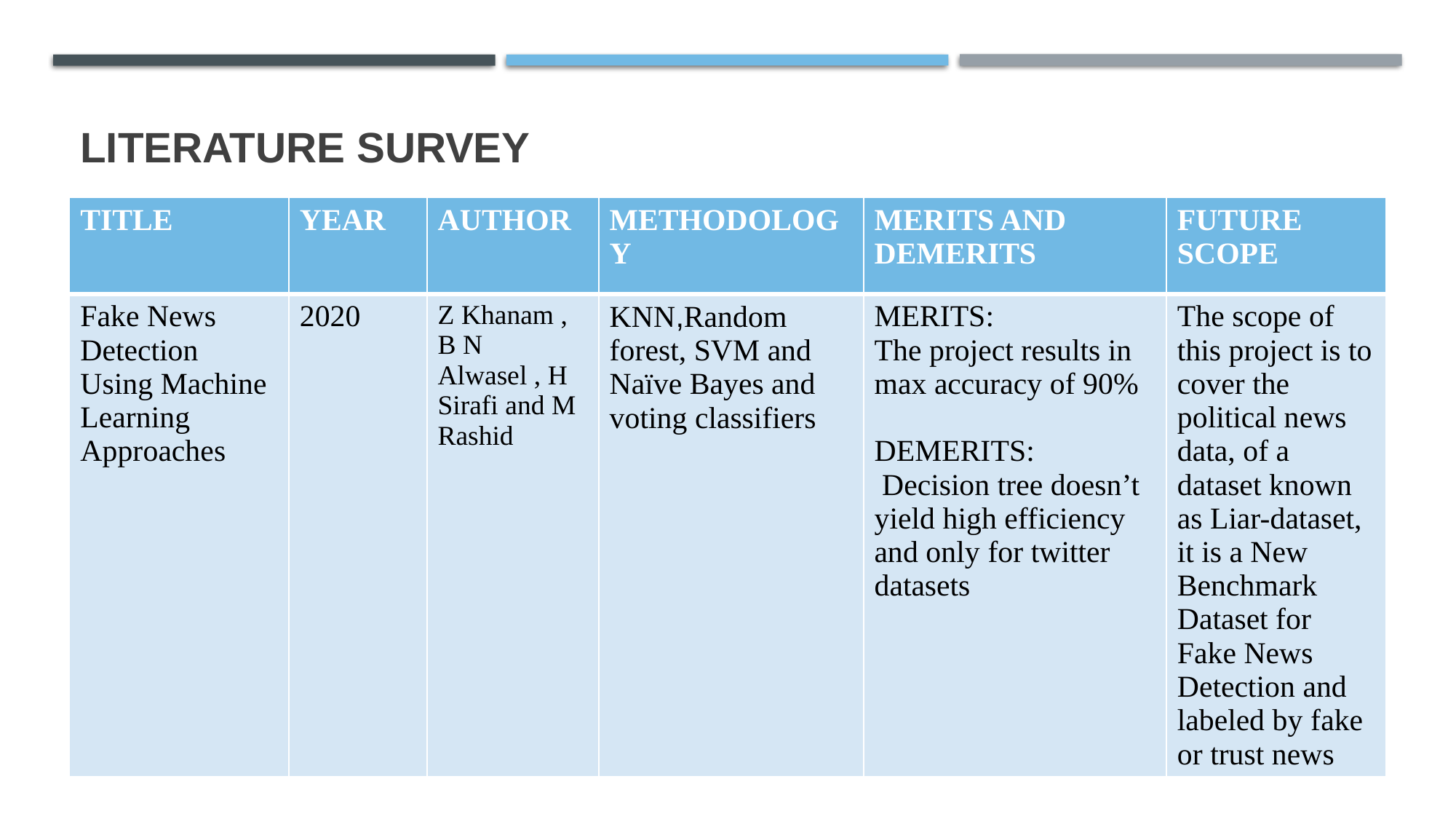

# LITERATURE SURVEY
| TITLE | YEAR | AUTHOR | METHODOLOGY | MERITS AND DEMERITS | FUTURE SCOPE |
| --- | --- | --- | --- | --- | --- |
| Fake News Detection Using Machine Learning Approaches | 2020 | Z Khanam , B N Alwasel , H Sirafi and M Rashid | KNN,Random forest, SVM and Naïve Bayes and voting classifiers | MERITS: The project results in max accuracy of 90% DEMERITS: Decision tree doesn’t yield high efficiency and only for twitter datasets | The scope of this project is to cover the political news data, of a dataset known as Liar-dataset, it is a New Benchmark Dataset for Fake News Detection and labeled by fake or trust news |